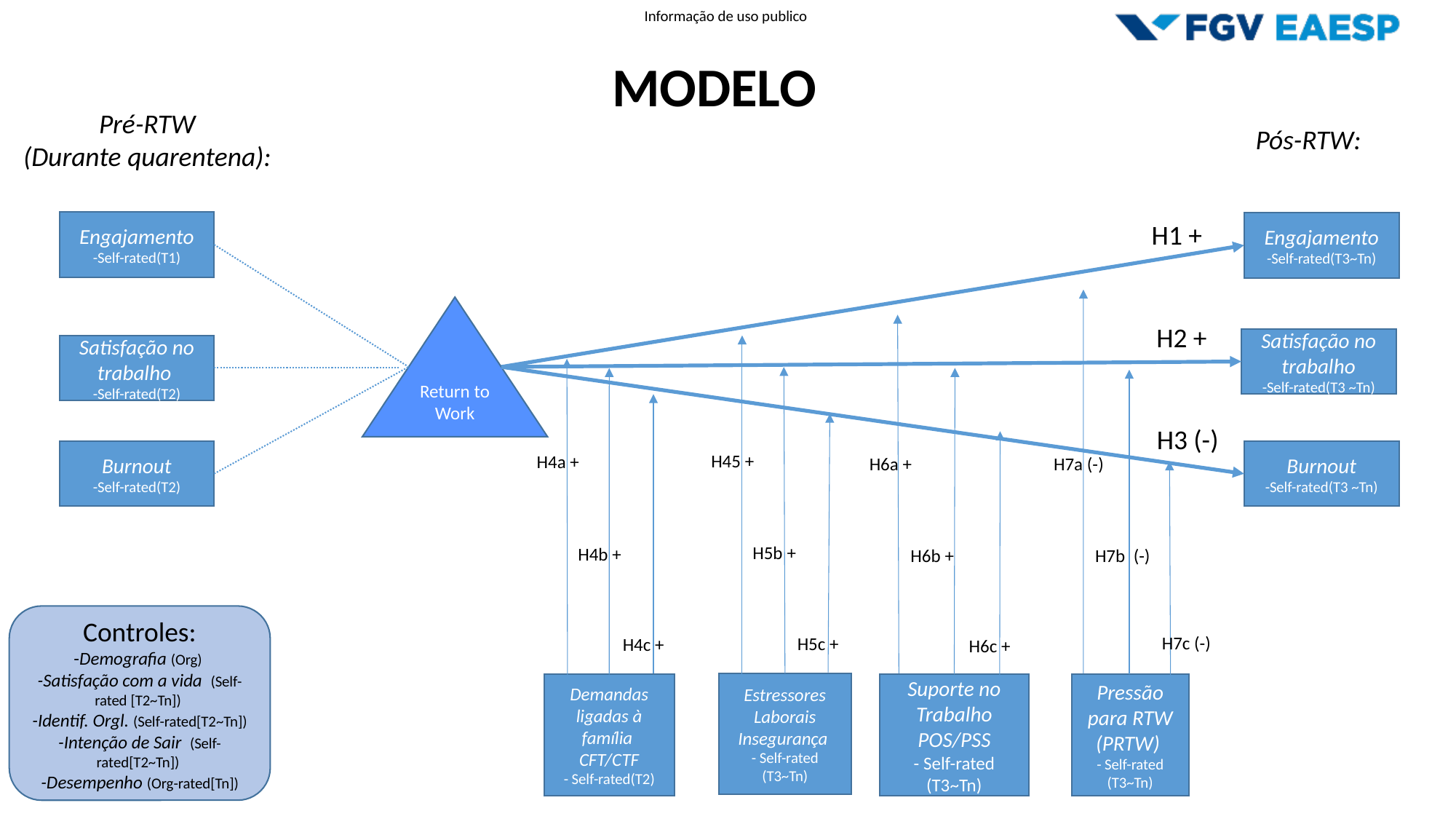

MODELO
Pré-RTW
(Durante quarentena):
Pós-RTW:
Engajamento
-Self-rated(T1)
H1 +
Engajamento
-Self-rated(T3~Tn)
Return to Work
H2 +
Satisfação no trabalho
-Self-rated(T3 ~Tn)
Satisfação no trabalho
-Self-rated(T2)
H3 (-)
Burnout
-Self-rated(T2)
Burnout
-Self-rated(T3 ~Tn)
H45 +
H4a +
H6a +
H7a (-)
H5b +
H4b +
H6b +
H7b  (-)
Controles:
-Demografia (Org)
-Satisfação com a vida  (Self-rated [T2~Tn])
-Identif. Orgl. (Self-rated[T2~Tn])
-Intenção de Sair  (Self-rated[T2~Tn])
-Desempenho (Org-rated[Tn])
H7c (-)
H5c +
H4c +
H6c +
Estressores Laborais
Insegurança
- Self-rated (T3~Tn)
Pressão para RTW (PRTW)
- Self-rated (T3~Tn)
Suporte no Trabalho
POS/PSS
- Self-rated (T3~Tn)
Demandas ligadas à família  CFT/CTF
- Self-rated(T2)